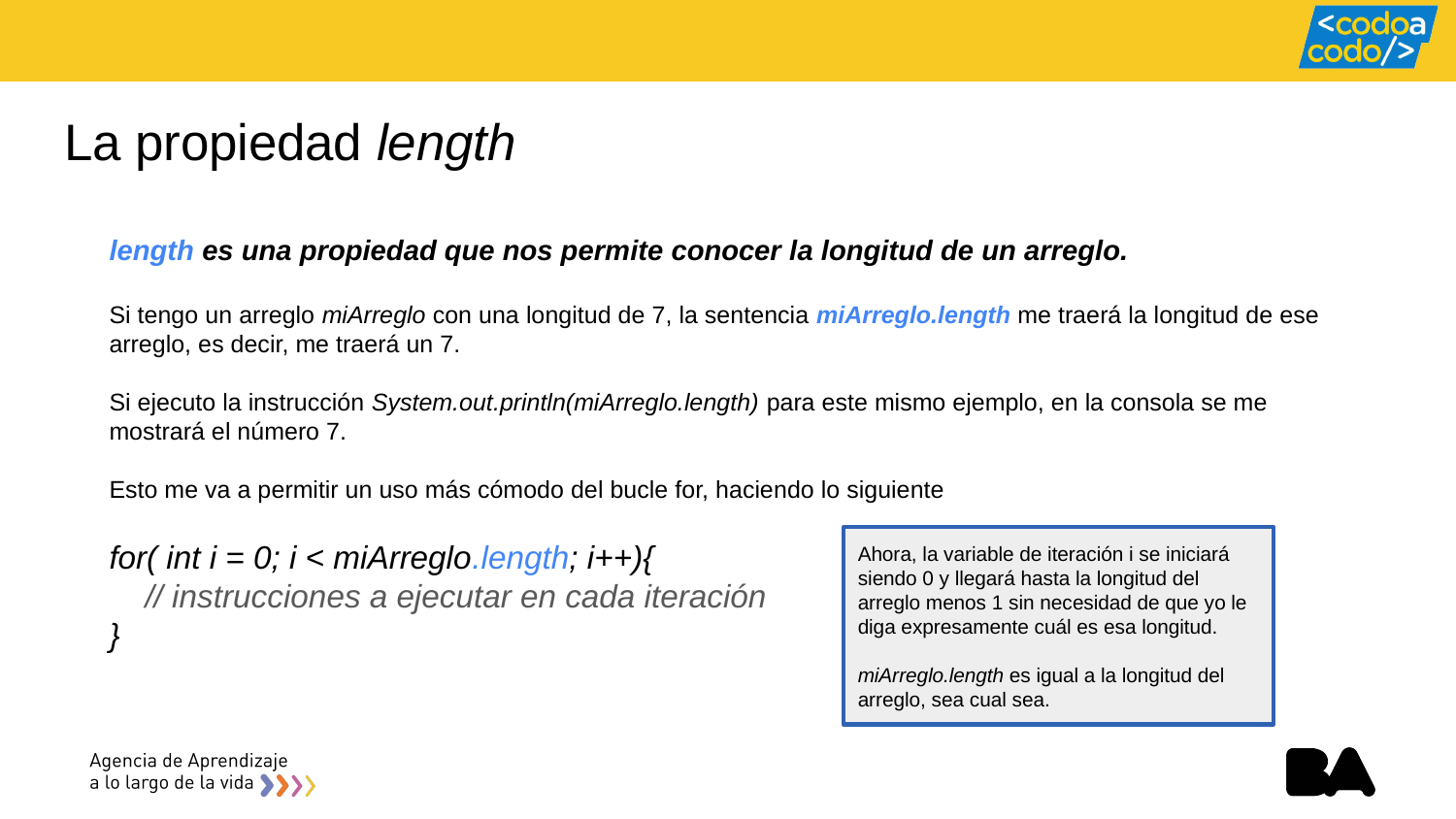

# La propiedad length
length es una propiedad que nos permite conocer la longitud de un arreglo.

Si tengo un arreglo miArreglo con una longitud de 7, la sentencia miArreglo.length me traerá la longitud de ese arreglo, es decir, me traerá un 7.

Si ejecuto la instrucción System.out.println(miArreglo.length) para este mismo ejemplo, en la consola se me mostrará el número 7.

Esto me va a permitir un uso más cómodo del bucle for, haciendo lo siguiente

for( int i = 0; i < miArreglo.length; i++){
    // instrucciones a ejecutar en cada iteración
}

Ahora, la variable de iteración i se iniciará siendo 0 y llegará hasta la longitud del arreglo menos 1 sin necesidad de que yo le diga expresamente cuál es esa longitud.

miArreglo.length es igual a la longitud del arreglo, sea cual sea.